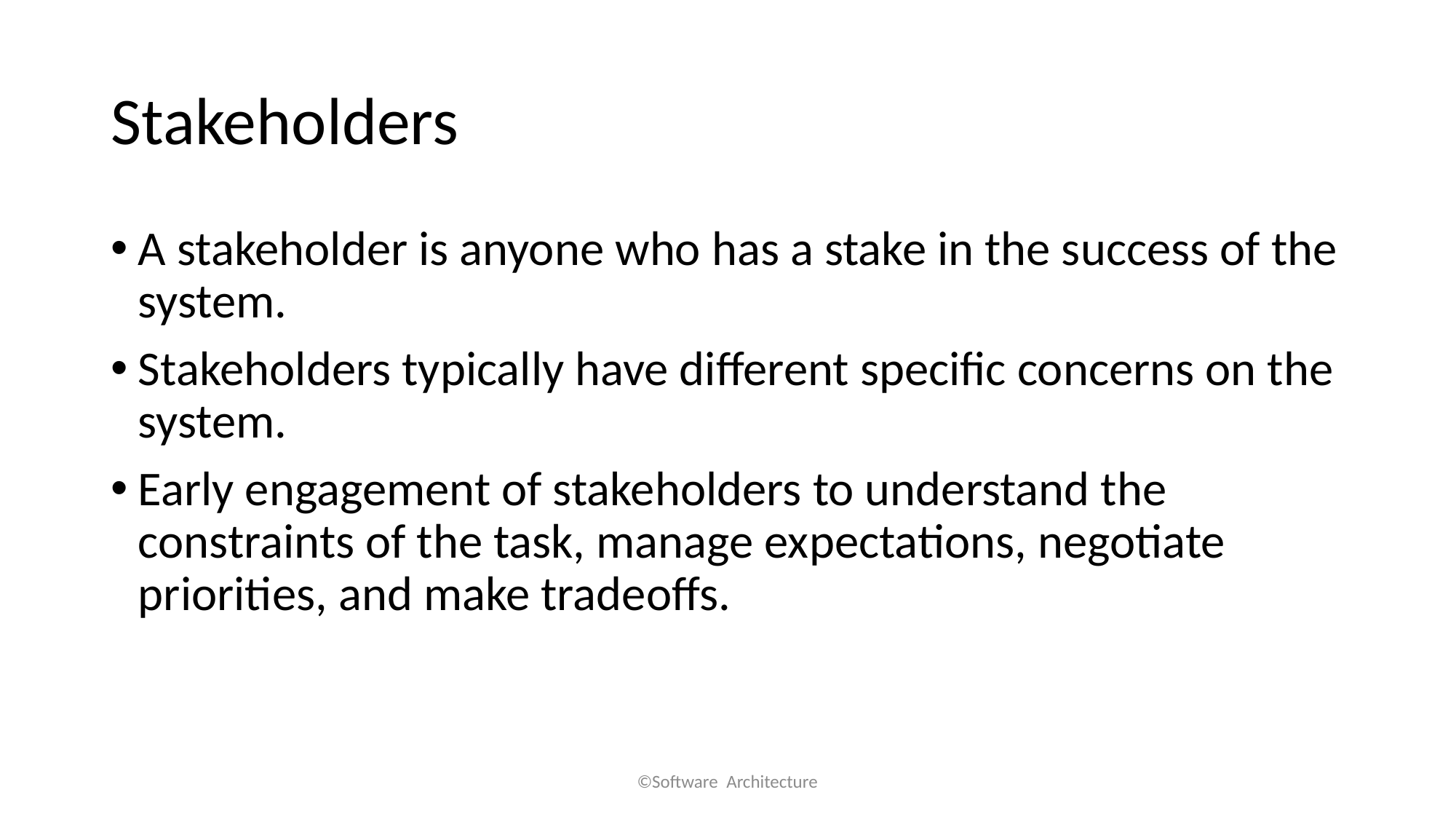

# Stakeholders
A stakeholder is anyone who has a stake in the success of the system.
Stakeholders typically have different specific concerns on the system.
Early engagement of stakeholders to understand the constraints of the task, manage expectations, negotiate priorities, and make tradeoffs.
©Software  Architecture